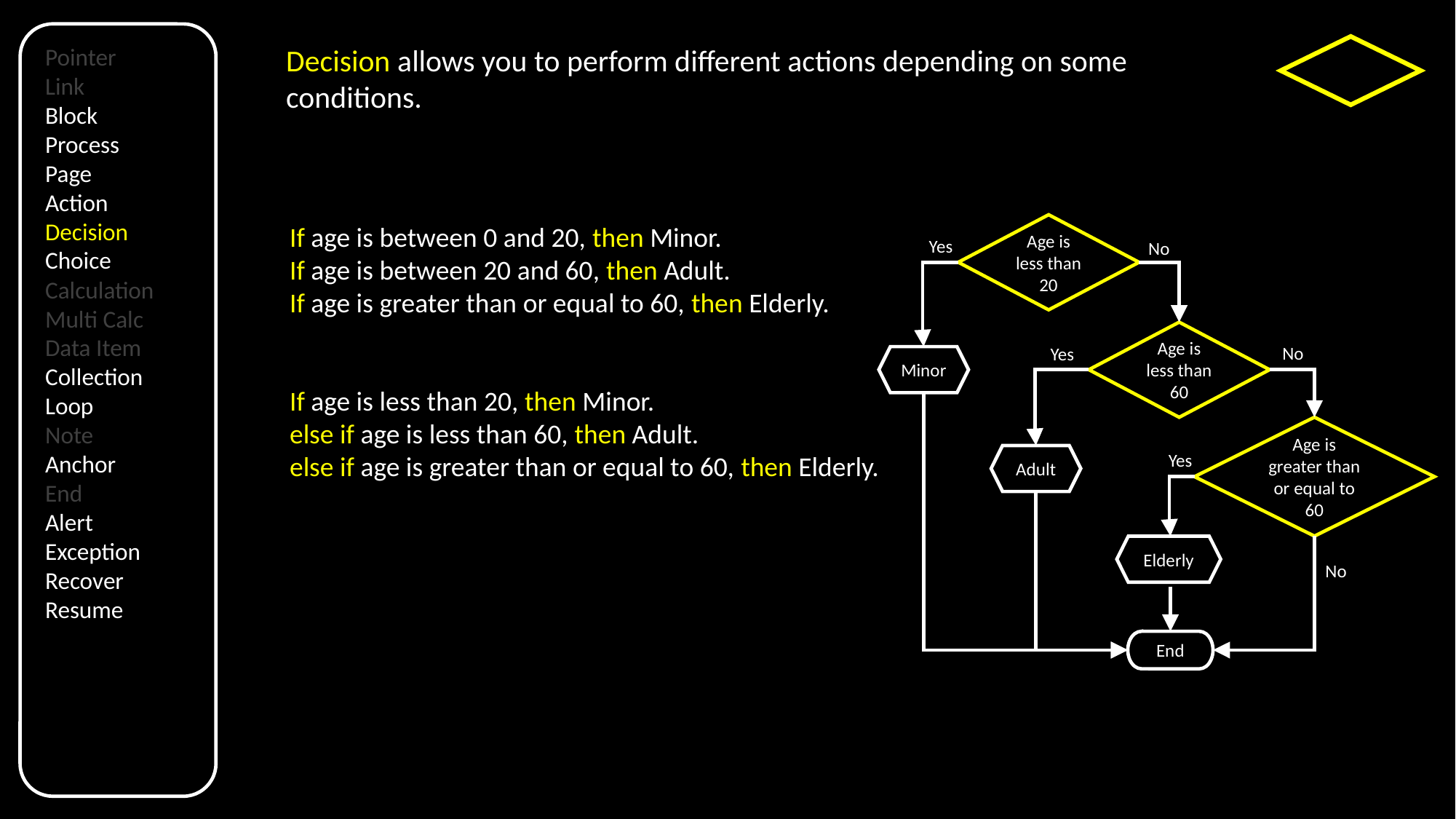

Pointer
Link
Block
Process
Page
Action
Decision
Choice
Calculation
Multi Calc
Data Item
Collection
Loop
Note
Anchor
End
Alert
Exception
Recover
Resume
Decision allows you to perform different actions depending on some conditions.

If age is between 0 and 20, then Minor.
If age is between 20 and 60, then Adult.
If age is greater than or equal to 60, then Elderly.

If age is less than 20, then Minor.
else if age is less than 60, then Adult.
else if age is greater than or equal to 60, then Elderly.
Age is less than 20
Yes
No
Age is less than 60
No
Yes
Minor
Age is greater than or equal to 60
Yes
Adult
Elderly
No
End